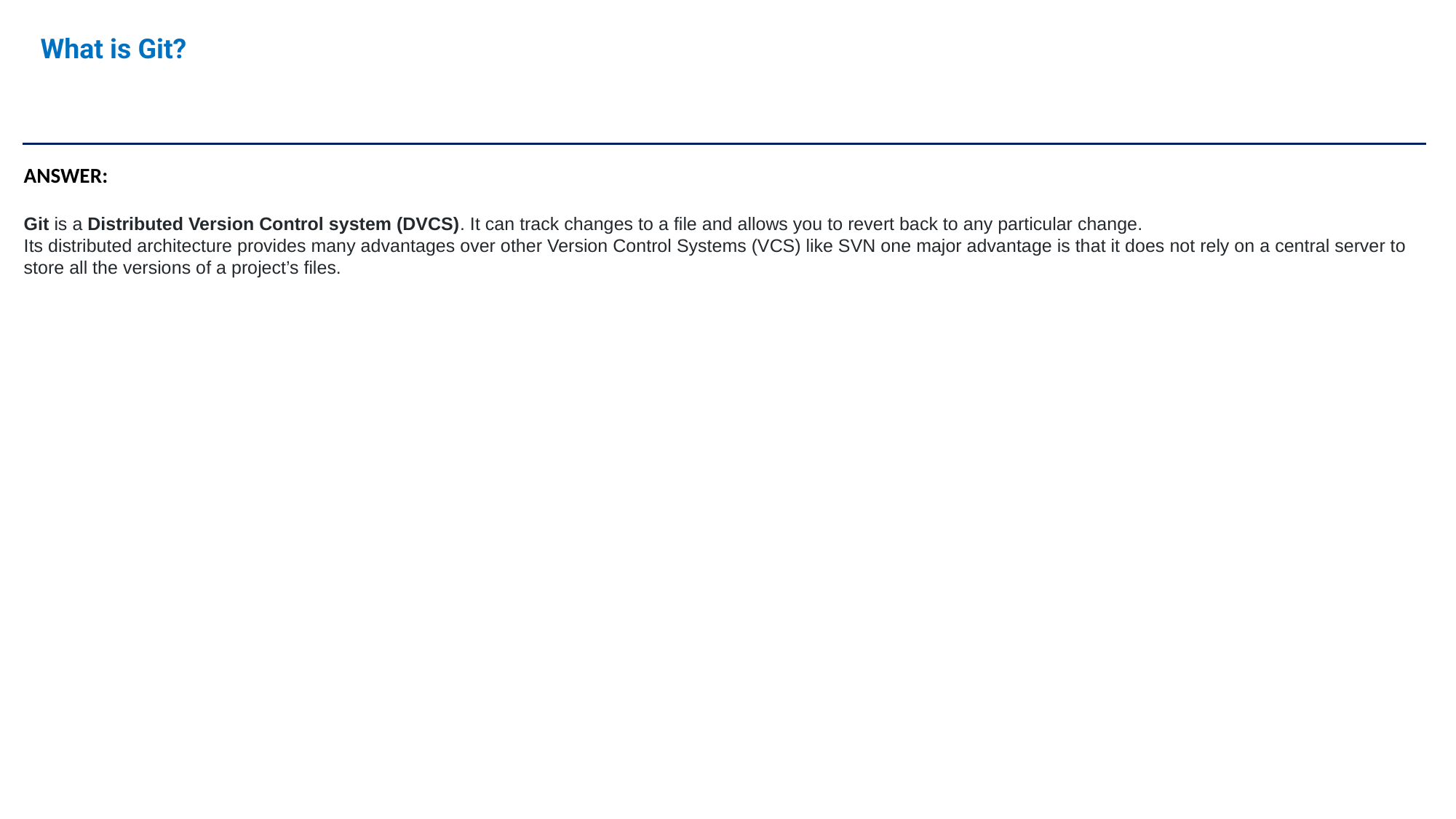

What is Git?
ANSWER:

Git is a Distributed Version Control system (DVCS). It can track changes to a file and allows you to revert back to any particular change.
Its distributed architecture provides many advantages over other Version Control Systems (VCS) like SVN one major advantage is that it does not rely on a central server to store all the versions of a project’s files.